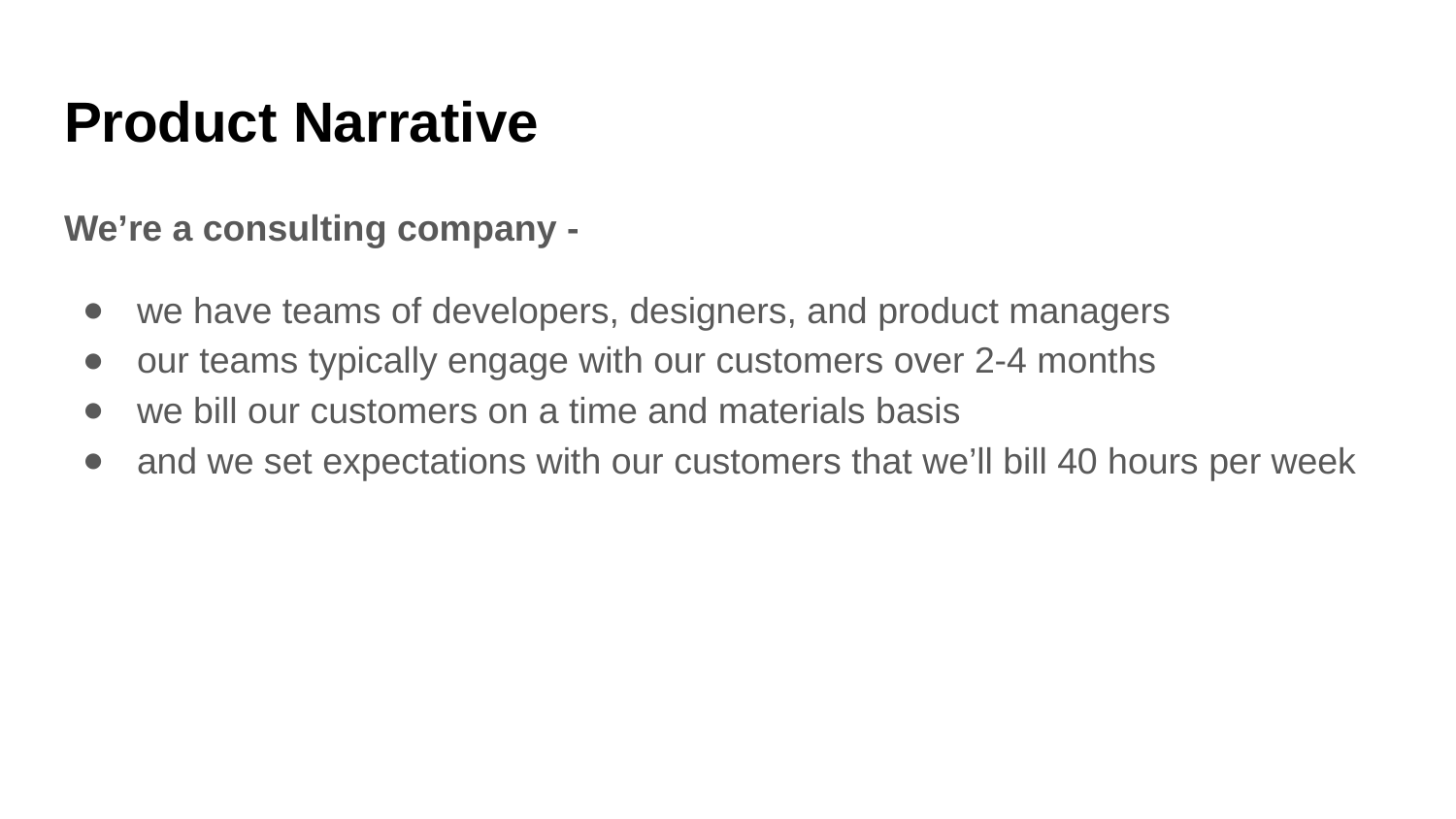

# Product Narrative
We’re a consulting company -
we have teams of developers, designers, and product managers
our teams typically engage with our customers over 2-4 months
we bill our customers on a time and materials basis
and we set expectations with our customers that we’ll bill 40 hours per week